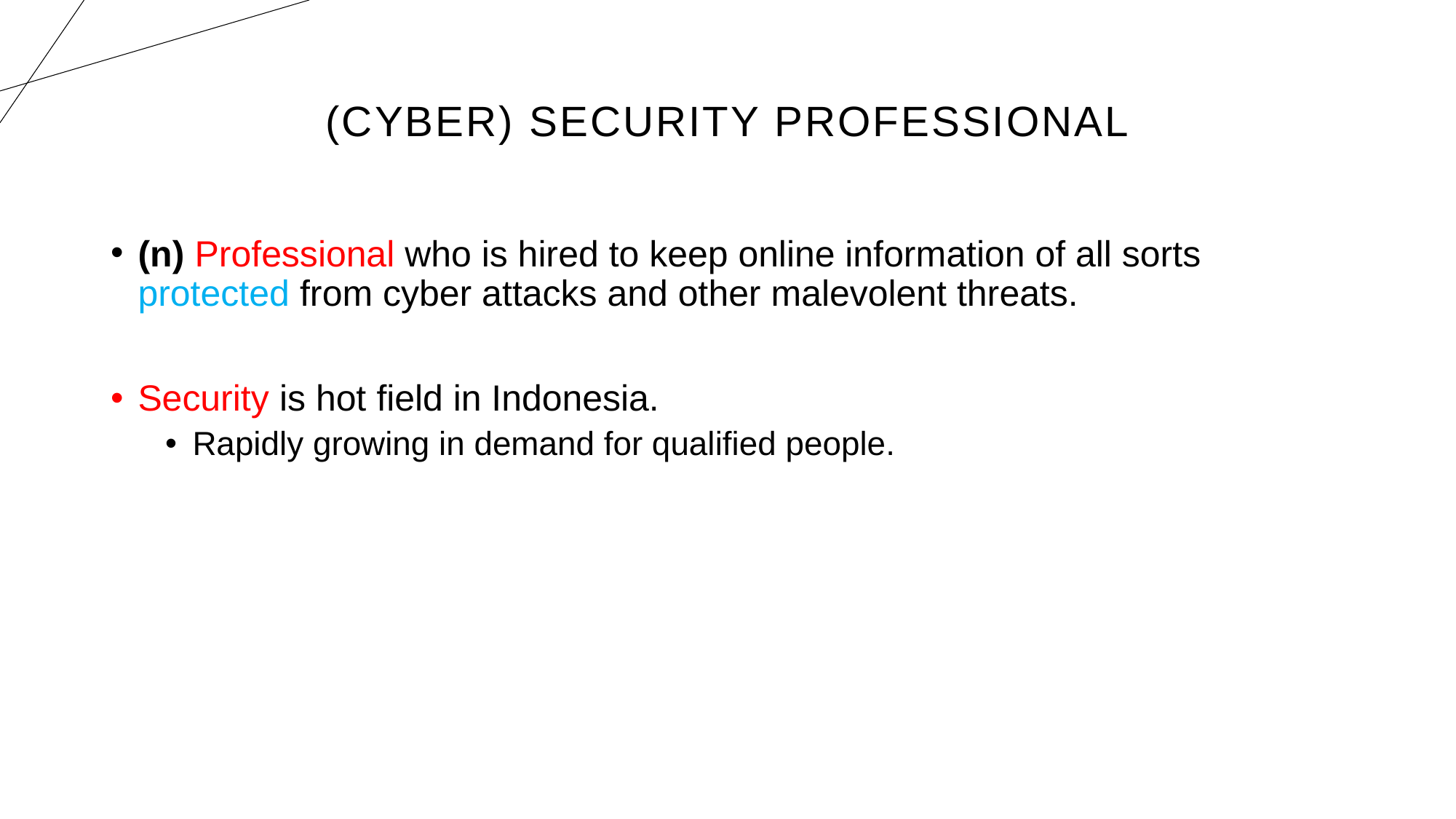

# (Cyber) security professional
(n) Professional who is hired to keep online information of all sorts protected from cyber attacks and other malevolent threats.

Security is hot field in Indonesia.
Rapidly growing in demand for qualified people.